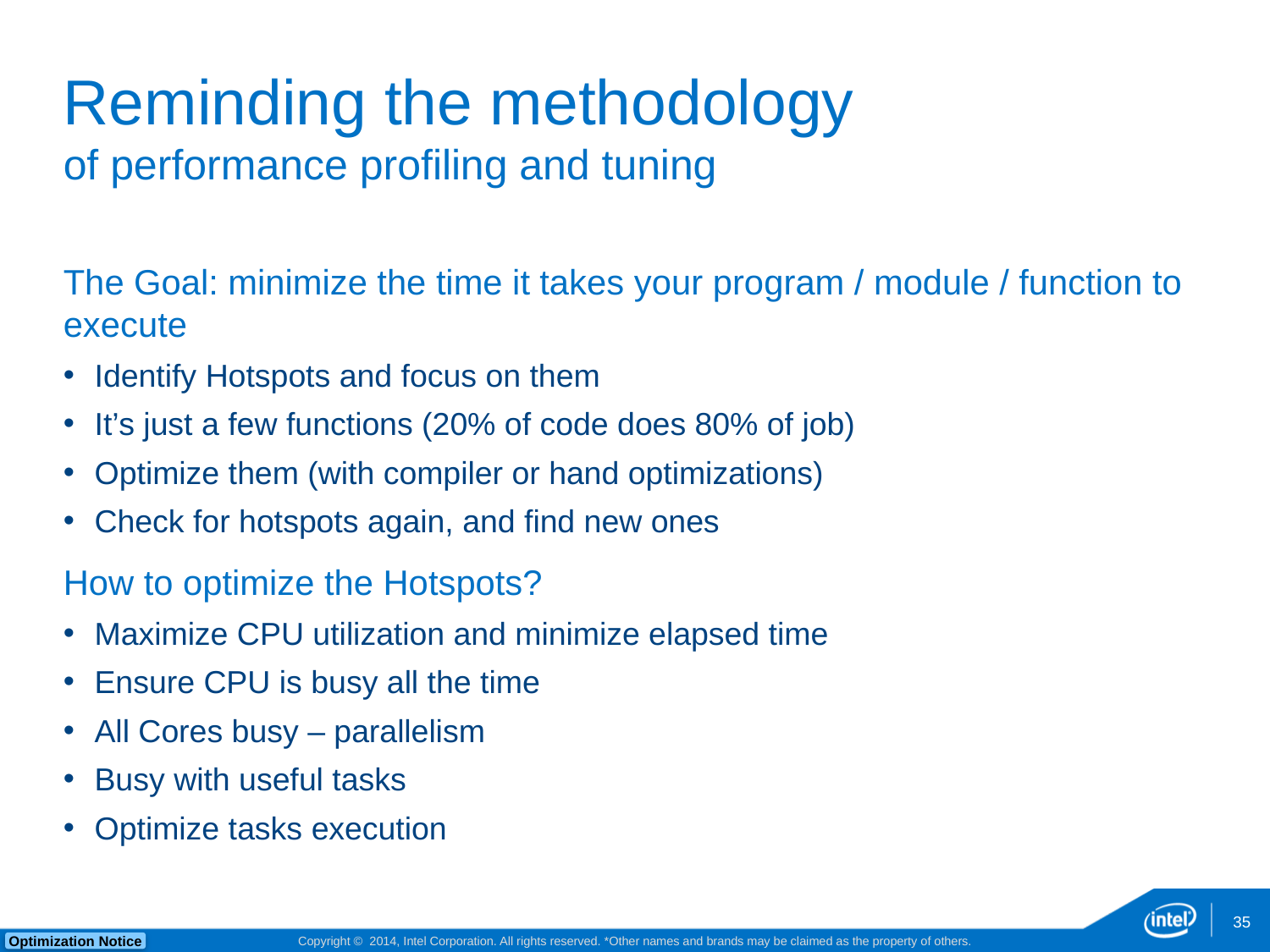

# Reminding the methodology of performance profiling and tuning
The Goal: minimize the time it takes your program / module / function to execute
Identify Hotspots and focus on them
It’s just a few functions (20% of code does 80% of job)
Optimize them (with compiler or hand optimizations)
Check for hotspots again, and find new ones
How to optimize the Hotspots?
Maximize CPU utilization and minimize elapsed time
Ensure CPU is busy all the time
All Cores busy – parallelism
Busy with useful tasks
Optimize tasks execution

35